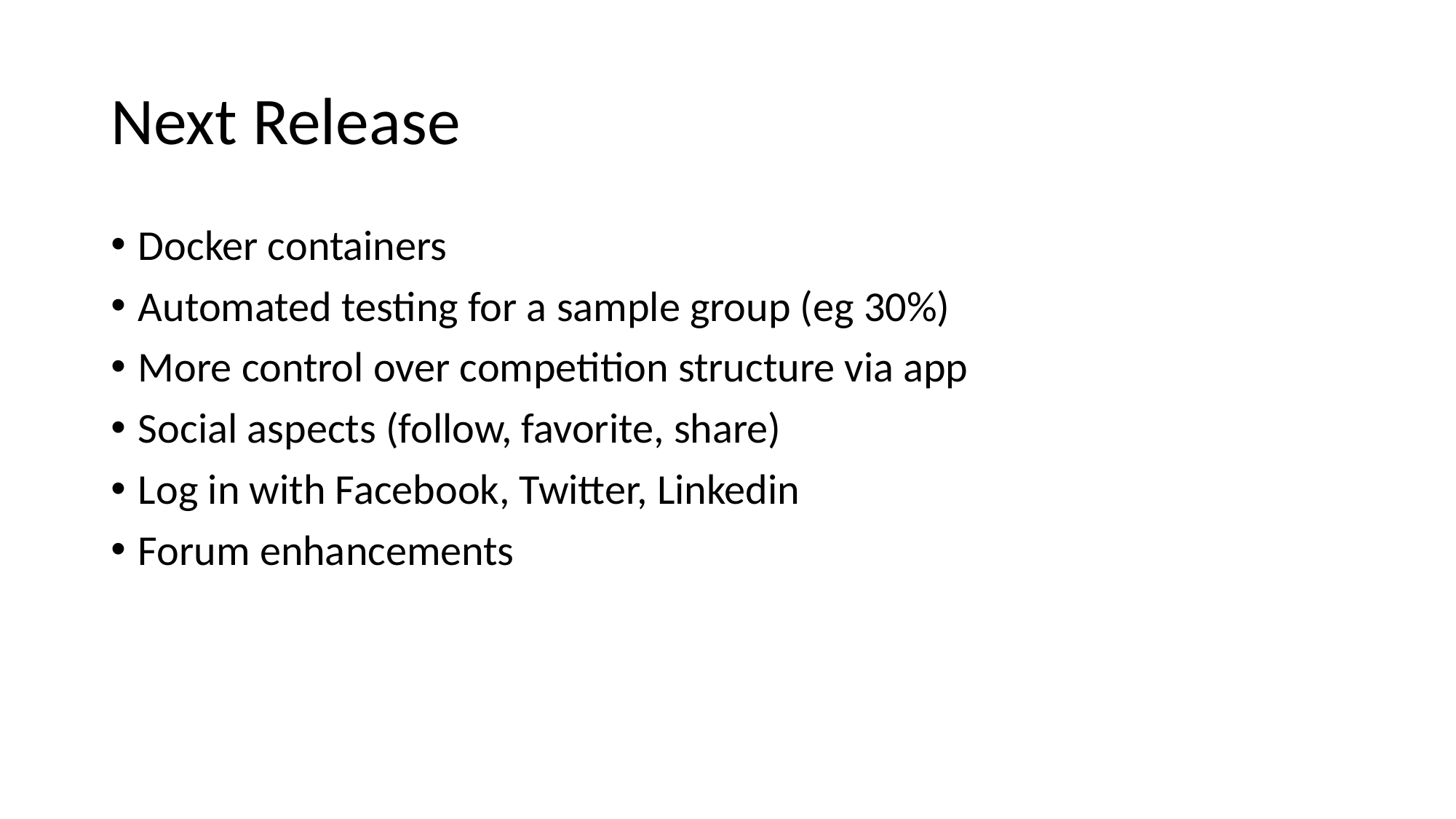

# Next Release
Docker containers
Automated testing for a sample group (eg 30%)
More control over competition structure via app
Social aspects (follow, favorite, share)
Log in with Facebook, Twitter, Linkedin
Forum enhancements